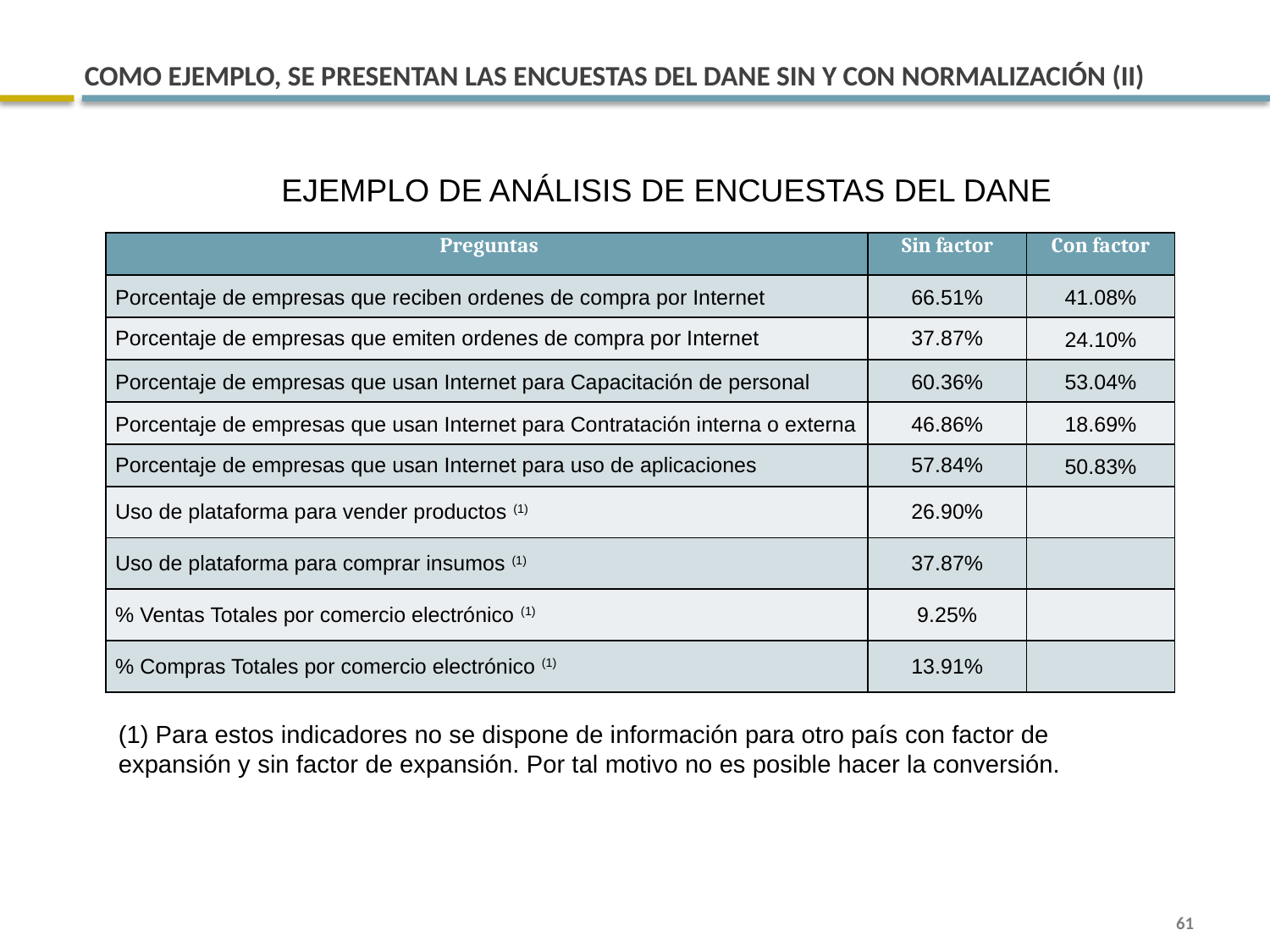

# COMO EJEMPLO, SE PRESENTAN LAS ENCUESTAS DEL DANE SIN Y CON NORMALIZACIÓN (II)
EJEMPLO DE ANÁLISIS DE ENCUESTAS DEL DANE
| Preguntas | Sin factor | Con factor |
| --- | --- | --- |
| Porcentaje de empresas que reciben ordenes de compra por Internet | 66.51% | 41.08% |
| Porcentaje de empresas que emiten ordenes de compra por Internet | 37.87% | 24.10% |
| Porcentaje de empresas que usan Internet para Capacitación de personal | 60.36% | 53.04% |
| Porcentaje de empresas que usan Internet para Contratación interna o externa | 46.86% | 18.69% |
| Porcentaje de empresas que usan Internet para uso de aplicaciones | 57.84% | 50.83% |
| Uso de plataforma para vender productos (1) | 26.90% |  |
| Uso de plataforma para comprar insumos (1) | 37.87% |  |
| % Ventas Totales por comercio electrónico (1) | 9.25% |  |
| % Compras Totales por comercio electrónico (1) | 13.91% |  |
(1) Para estos indicadores no se dispone de información para otro país con factor de expansión y sin factor de expansión. Por tal motivo no es posible hacer la conversión.